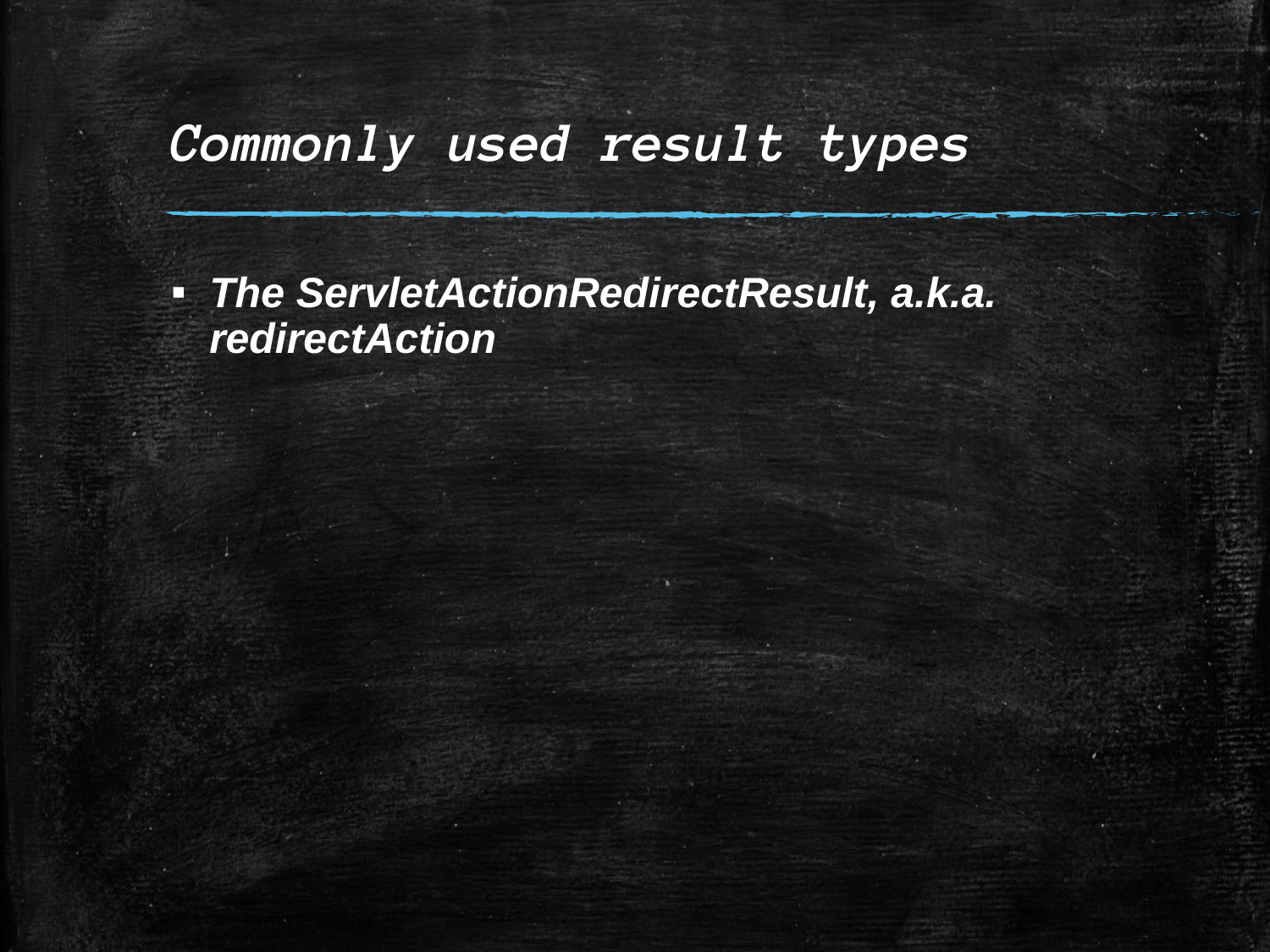

# Commonly used result types
The ServletActionRedirectResult, a.k.a. redirectAction